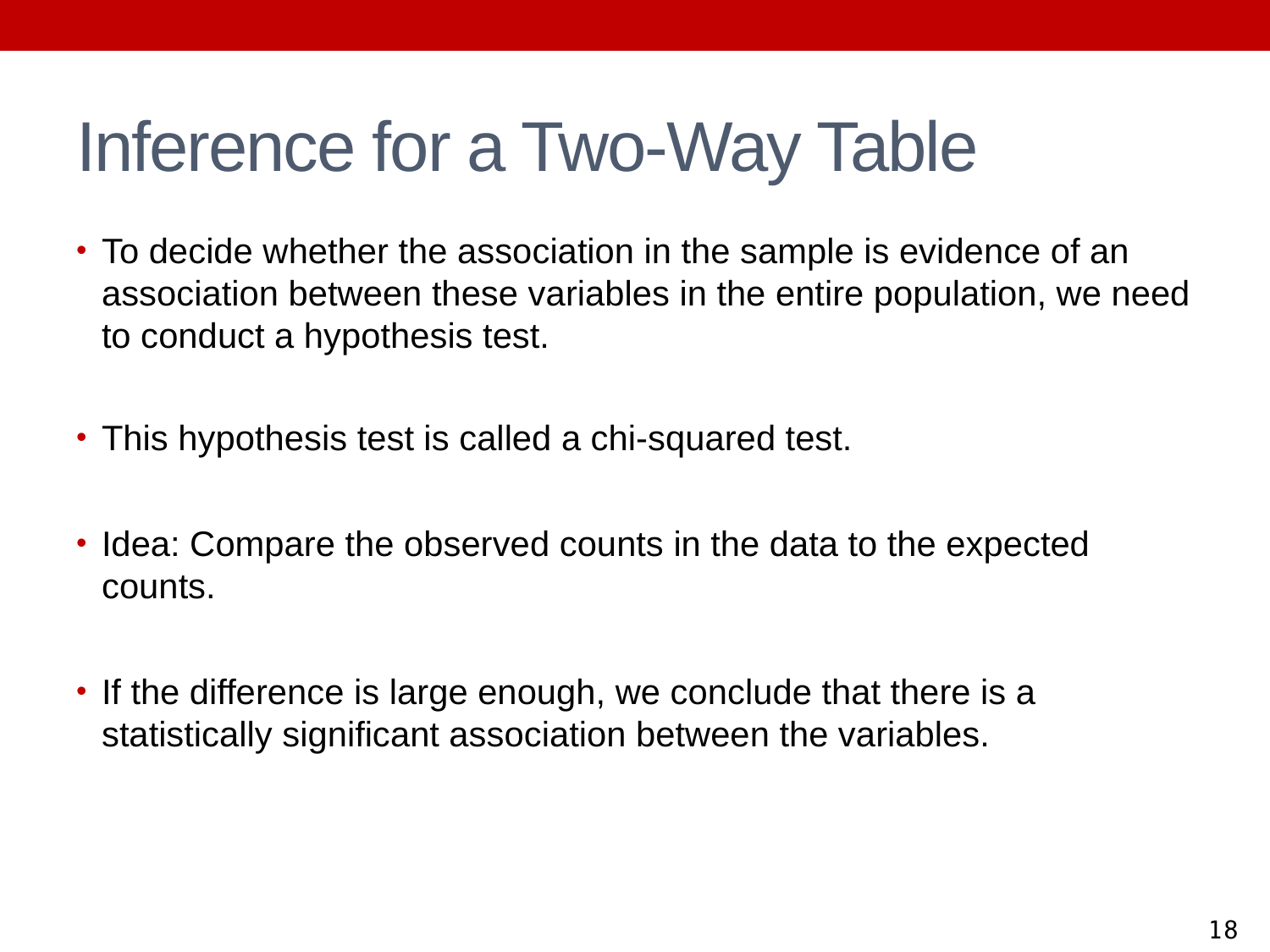

# Inference for a Two-Way Table
To decide whether the association in the sample is evidence of an association between these variables in the entire population, we need to conduct a hypothesis test.

This hypothesis test is called a chi-squared test.

Idea: Compare the observed counts in the data to the expected counts.

If the difference is large enough, we conclude that there is a statistically significant association between the variables.

18